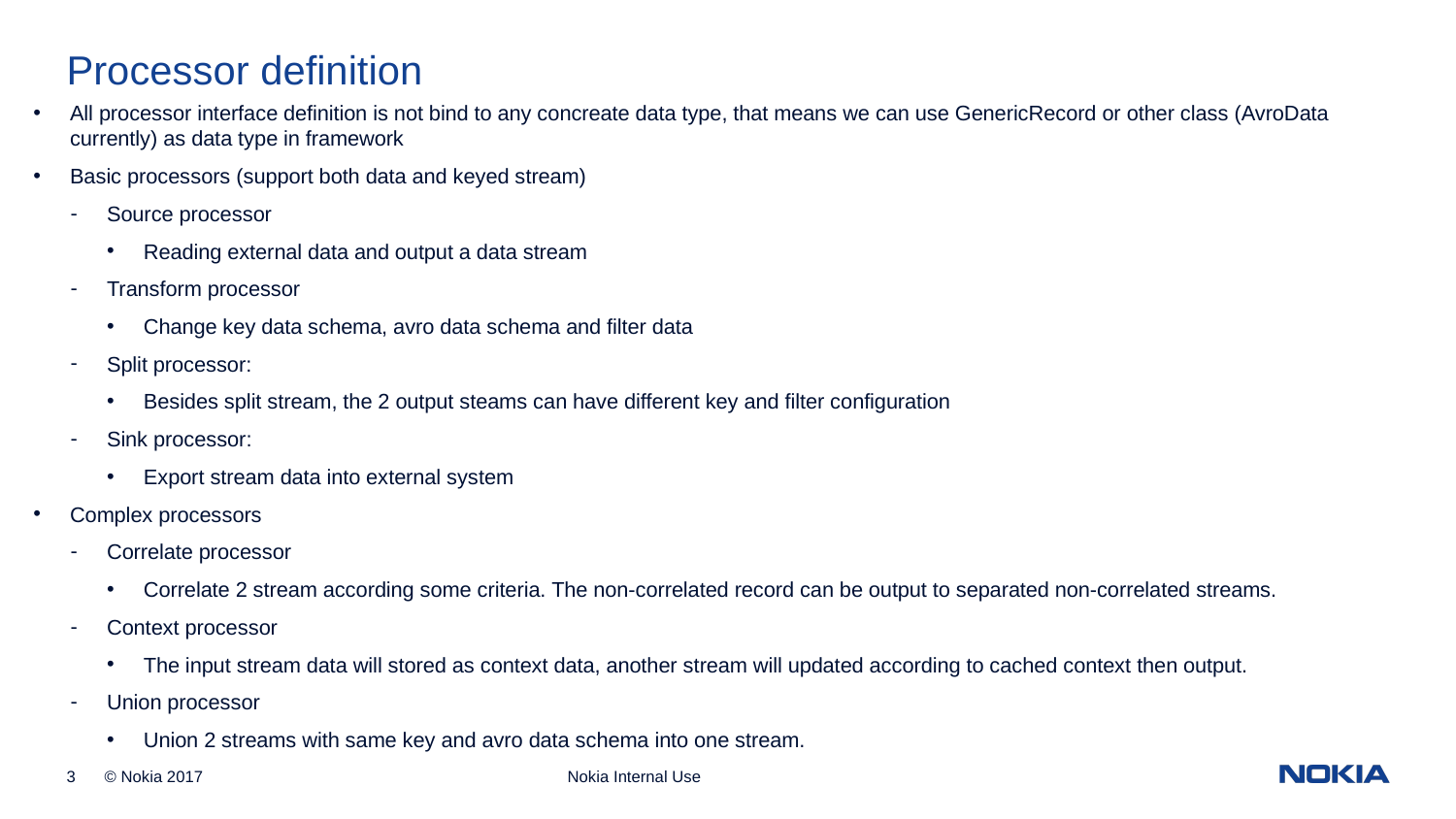

# Processor definition
All processor interface definition is not bind to any concreate data type, that means we can use GenericRecord or other class (AvroData currently) as data type in framework
Basic processors (support both data and keyed stream)
Source processor
Reading external data and output a data stream
Transform processor
Change key data schema, avro data schema and filter data
Split processor:
Besides split stream, the 2 output steams can have different key and filter configuration
Sink processor:
Export stream data into external system
Complex processors
Correlate processor
Correlate 2 stream according some criteria. The non-correlated record can be output to separated non-correlated streams.
Context processor
The input stream data will stored as context data, another stream will updated according to cached context then output.
Union processor
Union 2 streams with same key and avro data schema into one stream.

Nokia Internal Use